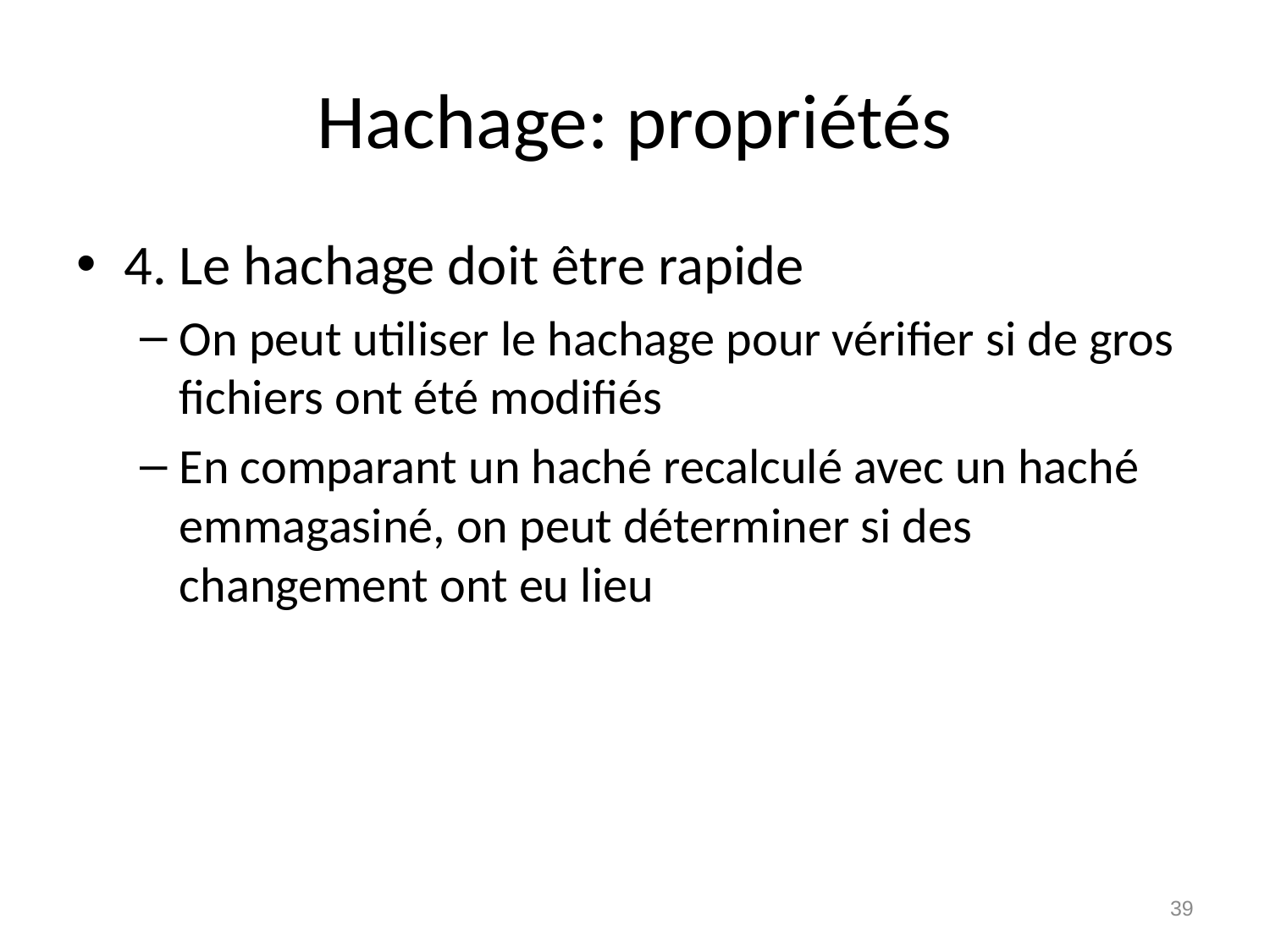

# Hachage: propriétés
4. Le hachage doit être rapide
On peut utiliser le hachage pour vérifier si de gros fichiers ont été modifiés
En comparant un haché recalculé avec un haché emmagasiné, on peut déterminer si des changement ont eu lieu

39